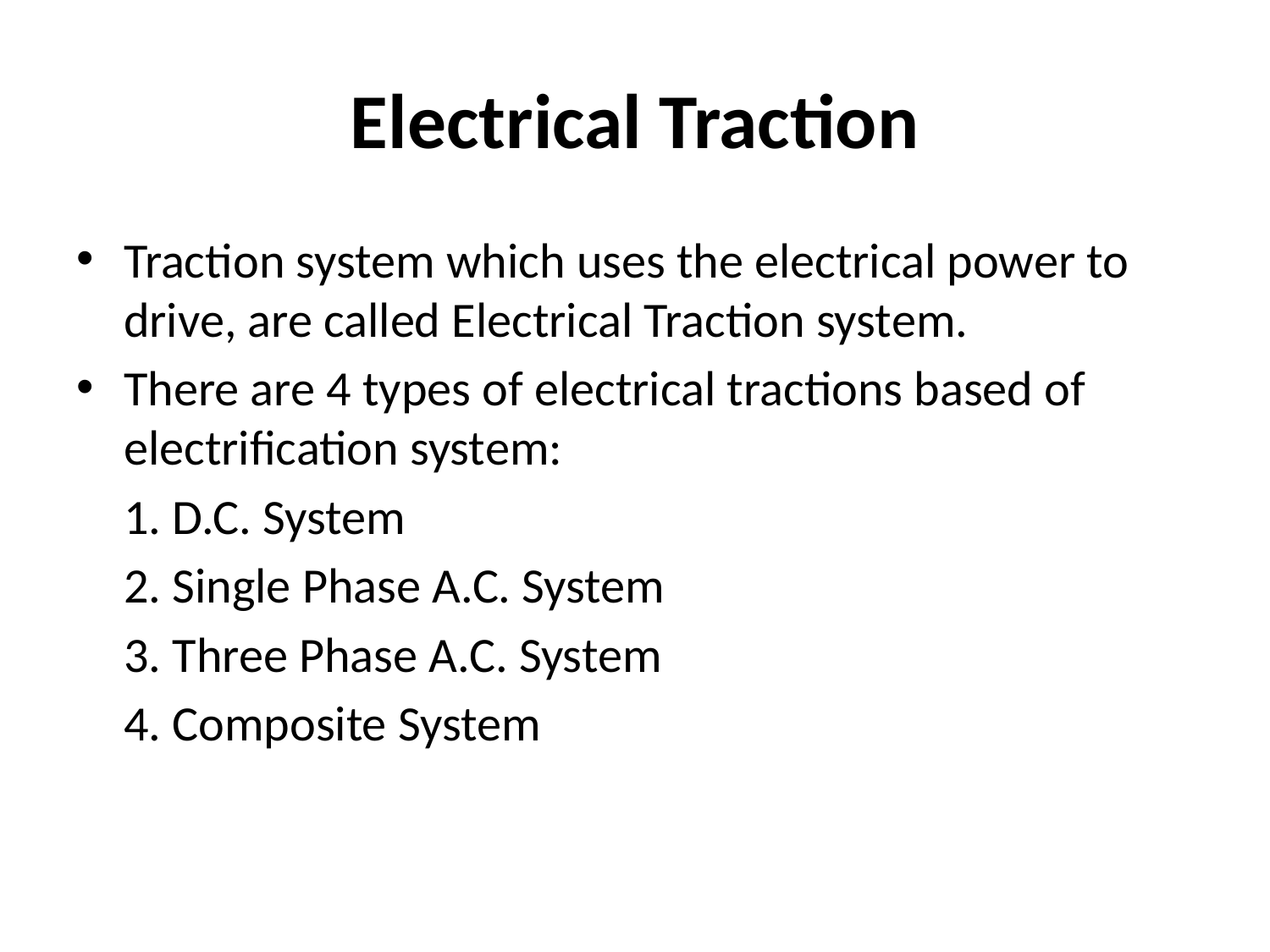

# Electrical Traction
Traction system which uses the electrical power to drive, are called Electrical Traction system.
There are 4 types of electrical tractions based of electrification system:
	1. D.C. System
	2. Single Phase A.C. System
	3. Three Phase A.C. System
	4. Composite System